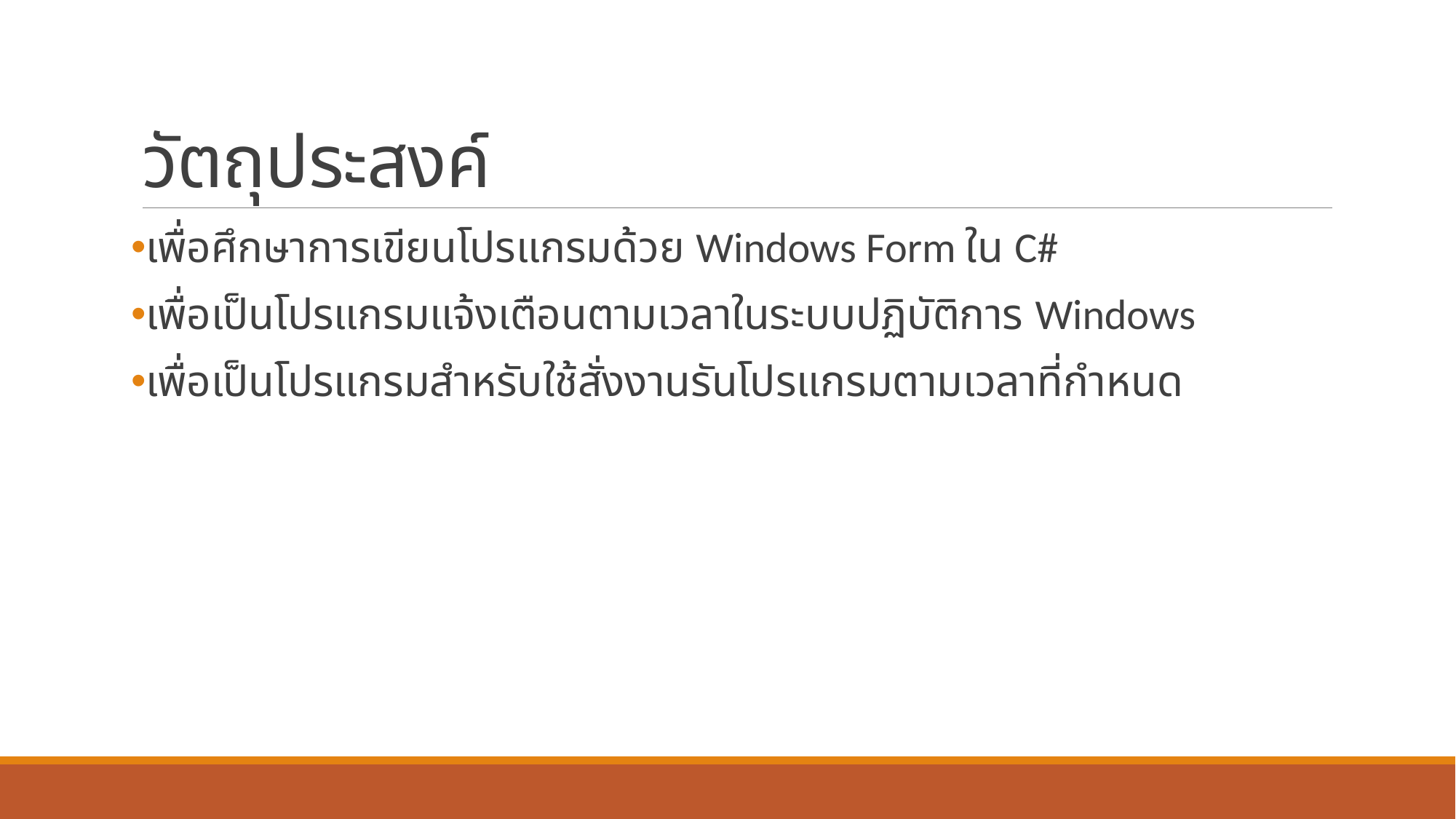

# วัตถุประสงค์
เพื่อศึกษาการเขียนโปรแกรมด้วย Windows Form ใน C#
เพื่อเป็นโปรแกรมแจ้งเตือนตามเวลาในระบบปฏิบัติการ Windows
เพื่อเป็นโปรแกรมสำหรับใช้สั่งงานรันโปรแกรมตามเวลาที่กำหนด